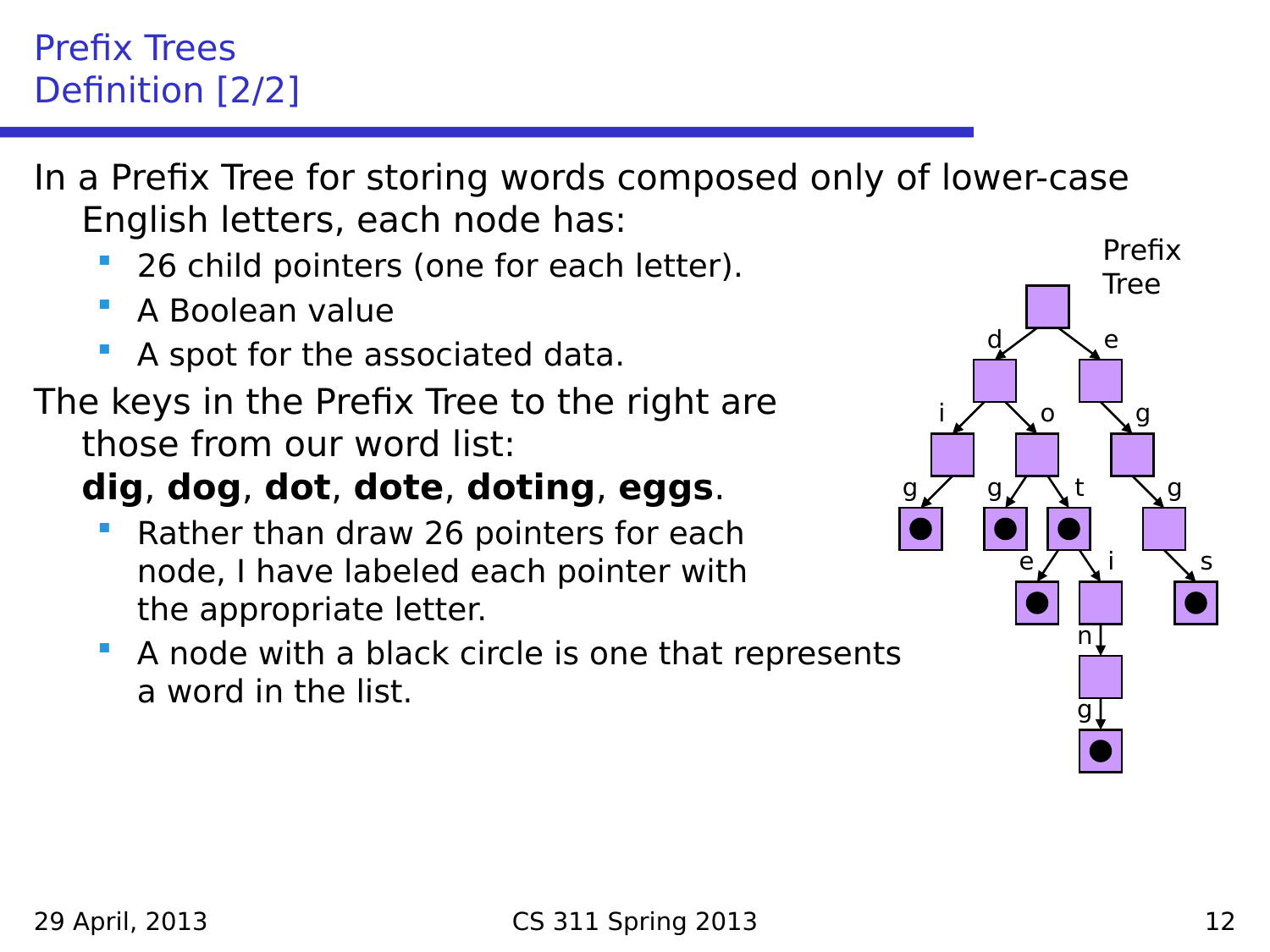

# Prefix Trees Definition [2/2]
In a Prefix Tree for storing words composed only of lower-case English letters, each node has:
26 child pointers (one for each letter).
A Boolean value
A spot for the associated data.
The keys in the Prefix Tree to the right are
those from our word list:
dig, dog, dot, dote, doting, eggs.
Rather than draw 26 pointers for each
node, I have labeled each pointer with
the appropriate letter.
A node with a black circle is one that represents
a word in the list.
Prefix Tree

d
e

i
o
g

g
g
t
g

e
i
s

n

g

29 April, 2013
CS 311 Spring 2013
12